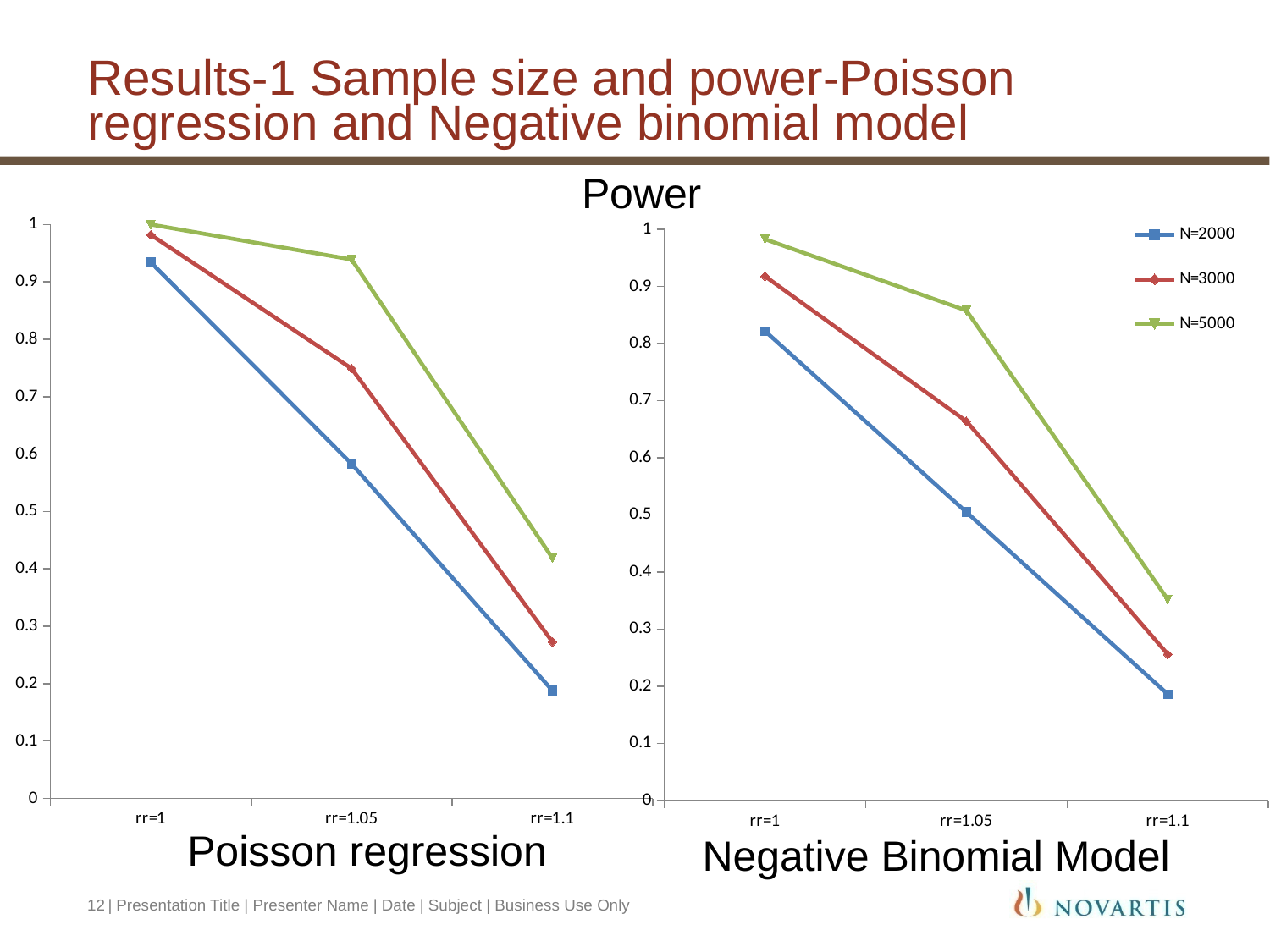

# Results-1 Sample size and power-Poisson regression and Negative binomial model
Power

### Chart

| Category | N=2000 | N=3000 | N=5000 |
|---|---|---|---|
| rr=1 | 0.934 | 0.982 | 1.0 |
| rr=1.05 | 0.583 | 0.749 | 0.939 |
| rr=1.1 | 0.188 | 0.273 | 0.419 |

### Chart

| Category | N=2000 | N=3000 | N=5000 |
|---|---|---|---|
| rr=1 | 0.822 | 0.918 | 0.983 |
| rr=1.05 | 0.505 | 0.664 | 0.858 |
| rr=1.1 | 0.186 | 0.256 | 0.352 |
Poisson regression
Negative Binomial Model
12
| Presentation Title | Presenter Name | Date | Subject | Business Use Only